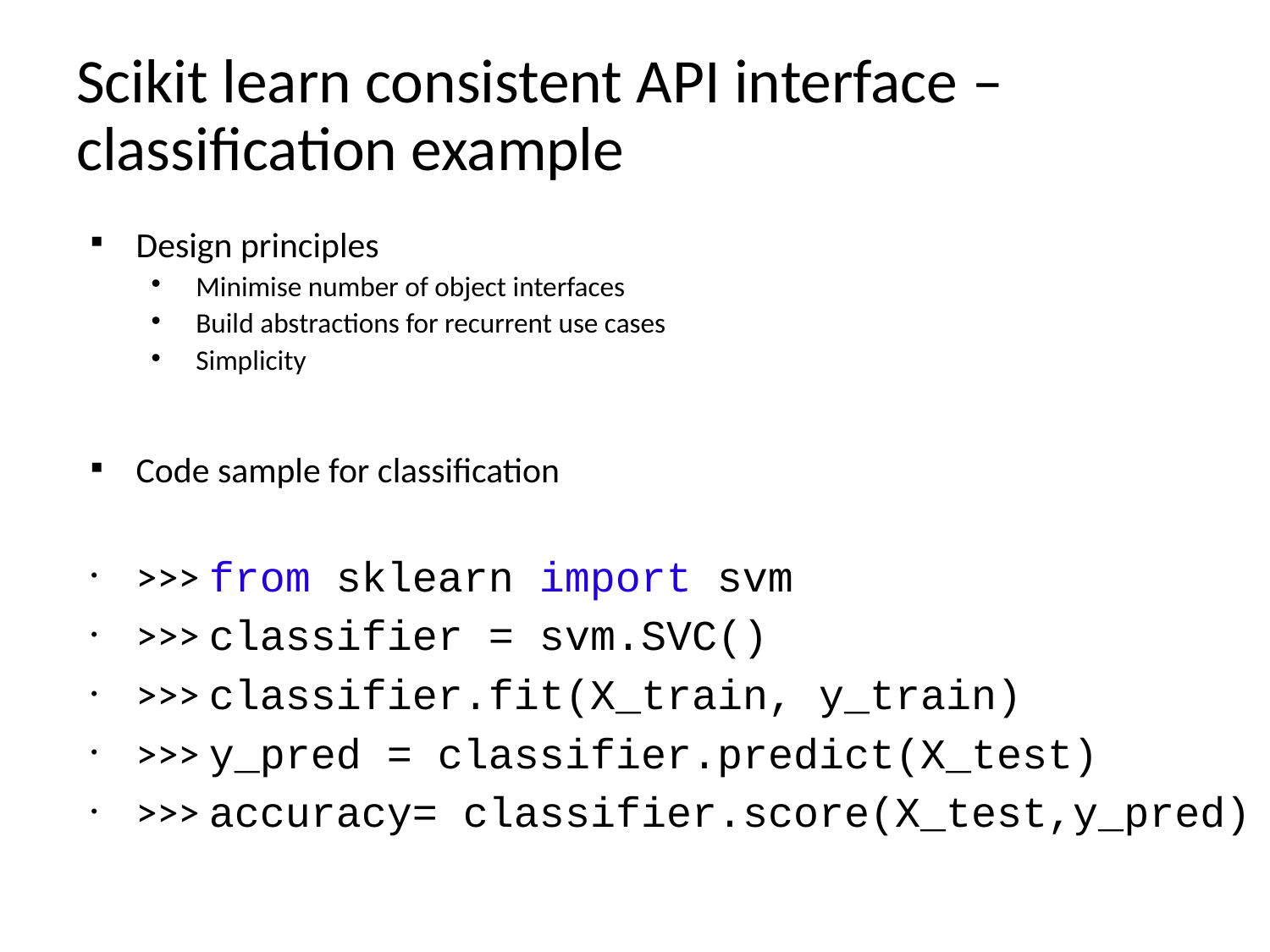

# Scikit learn consistent API interface – classification example
Design principles
Minimise number of object interfaces
Build abstractions for recurrent use cases
Simplicity

Code sample for classification

>>> from sklearn import svm
>>> classifier = svm.SVC()
>>> classifier.fit(X_train, y_train)
>>> y_pred = classifier.predict(X_test)
>>> accuracy= classifier.score(X_test,y_pred)